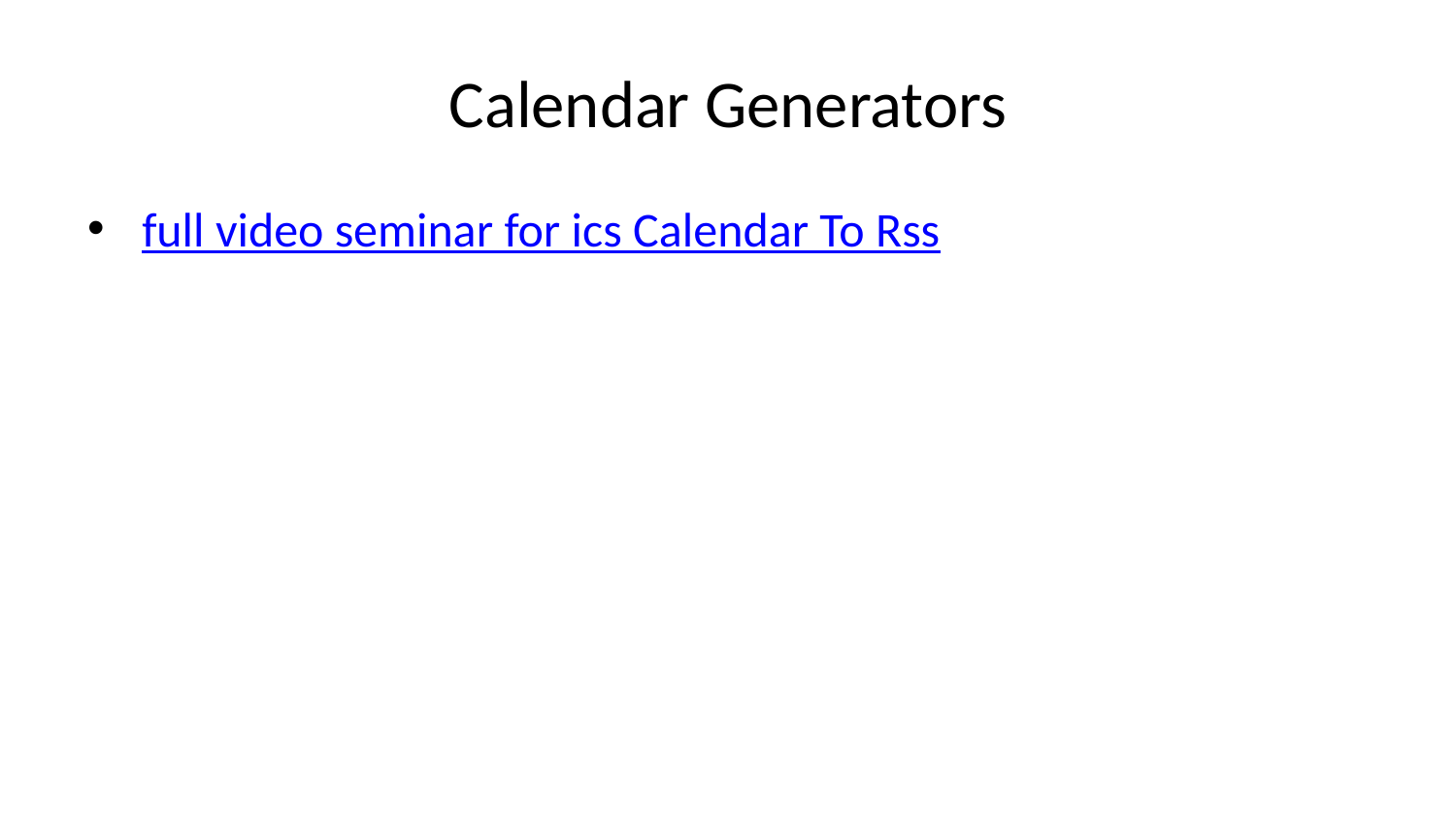

# Calendar Generators
full video seminar for ics Calendar To Rss